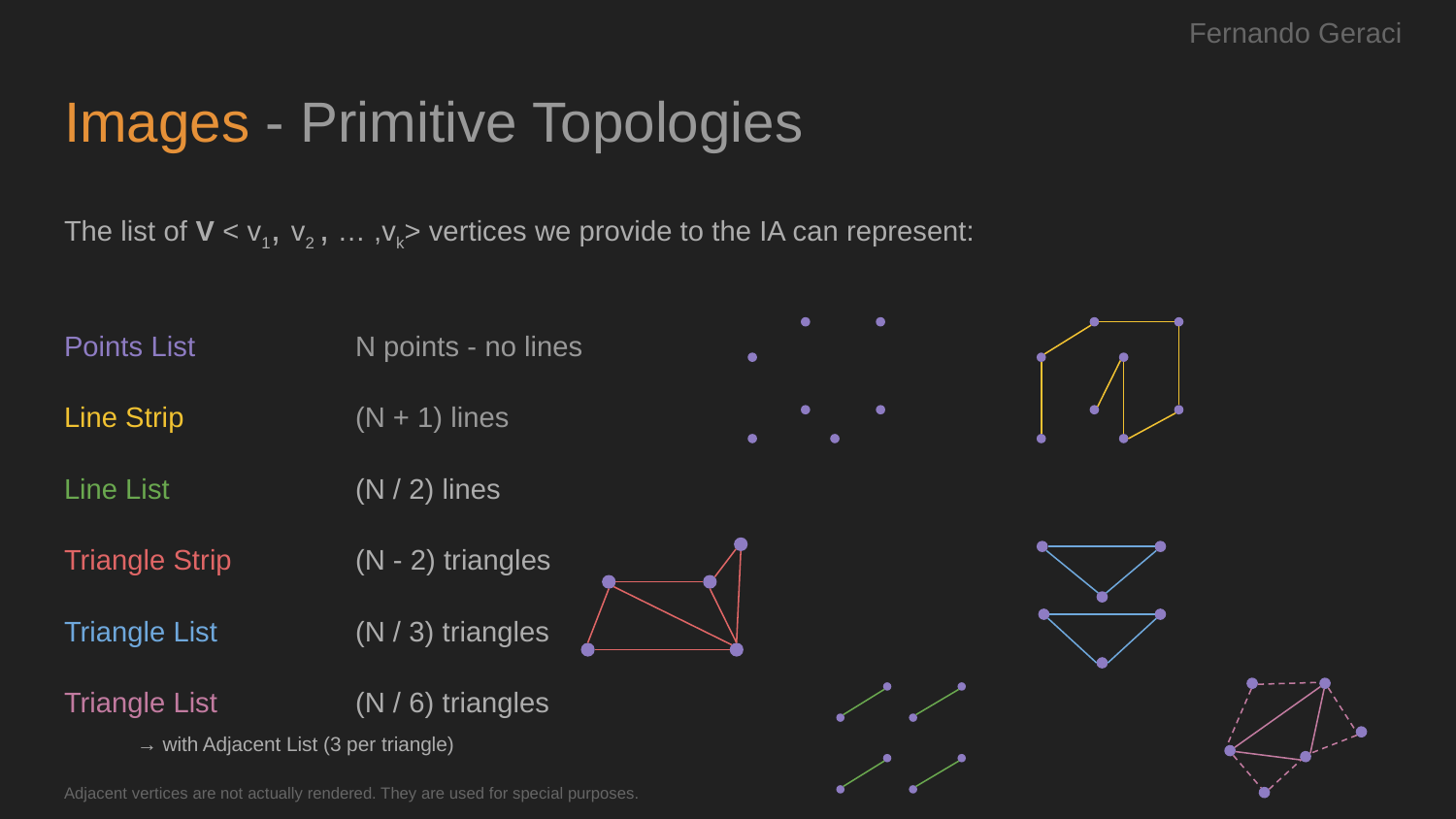

Fernando Geraci
# Images - Primitive Topologies
The list of V < v1, v2 , … ,vk> vertices we provide to the IA can represent:

Points List		N points - no lines
Line Strip		(N + 1) lines
Line List 		(N / 2) lines
Triangle Strip	(N - 2) triangles
Triangle List	(N / 3) triangles
Triangle List	(N / 6) triangles
→ with Adjacent List (3 per triangle)

Adjacent vertices are not actually rendered. They are used for special purposes.